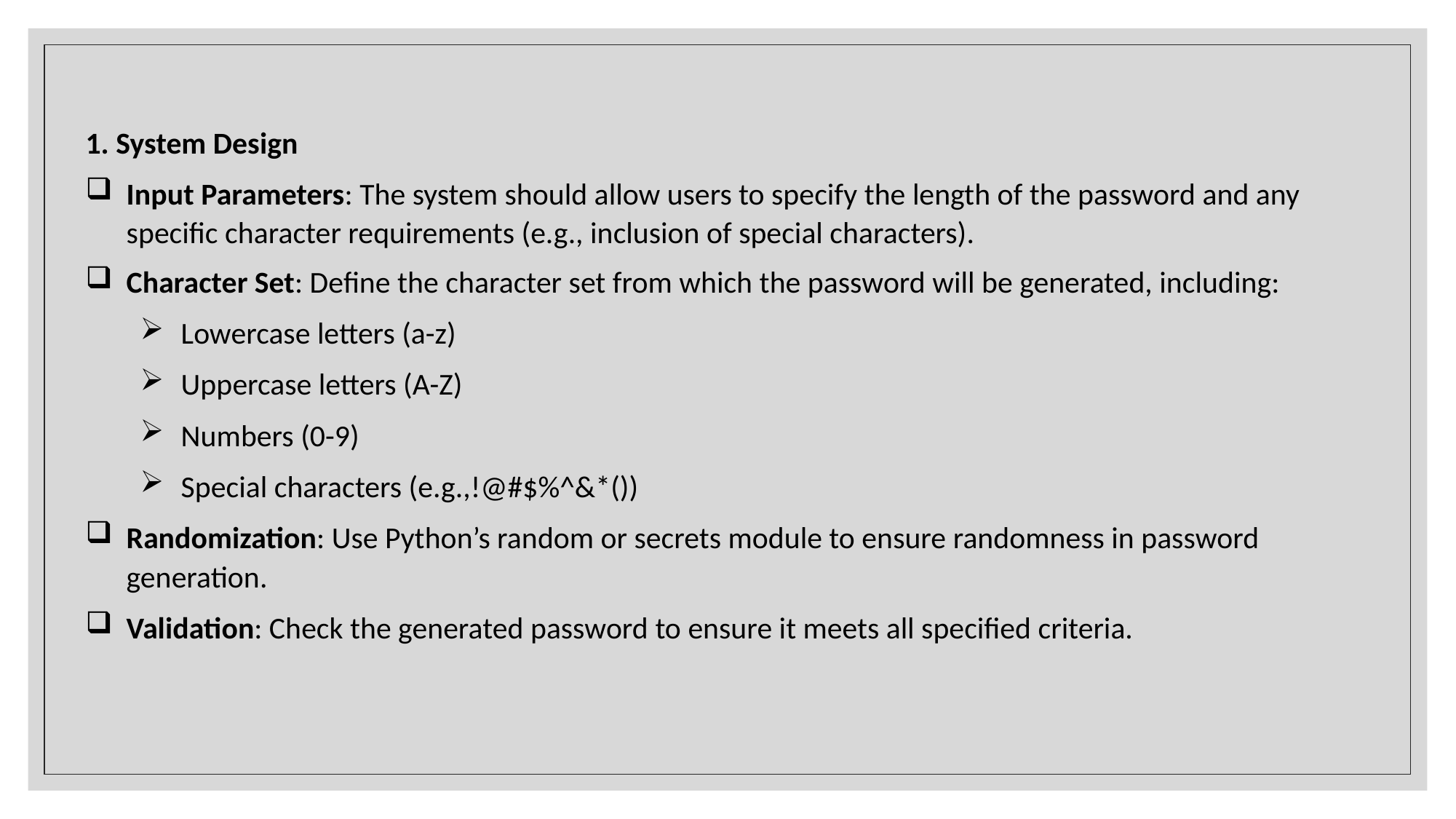

1. System Design
Input Parameters: The system should allow users to specify the length of the password and any specific character requirements (e.g., inclusion of special characters).
Character Set: Define the character set from which the password will be generated, including:
Lowercase letters (a-z)
Uppercase letters (A-Z)
Numbers (0-9)
Special characters (e.g.,!@#$%^&*())
Randomization: Use Python’s random or secrets module to ensure randomness in password generation.
Validation: Check the generated password to ensure it meets all specified criteria.